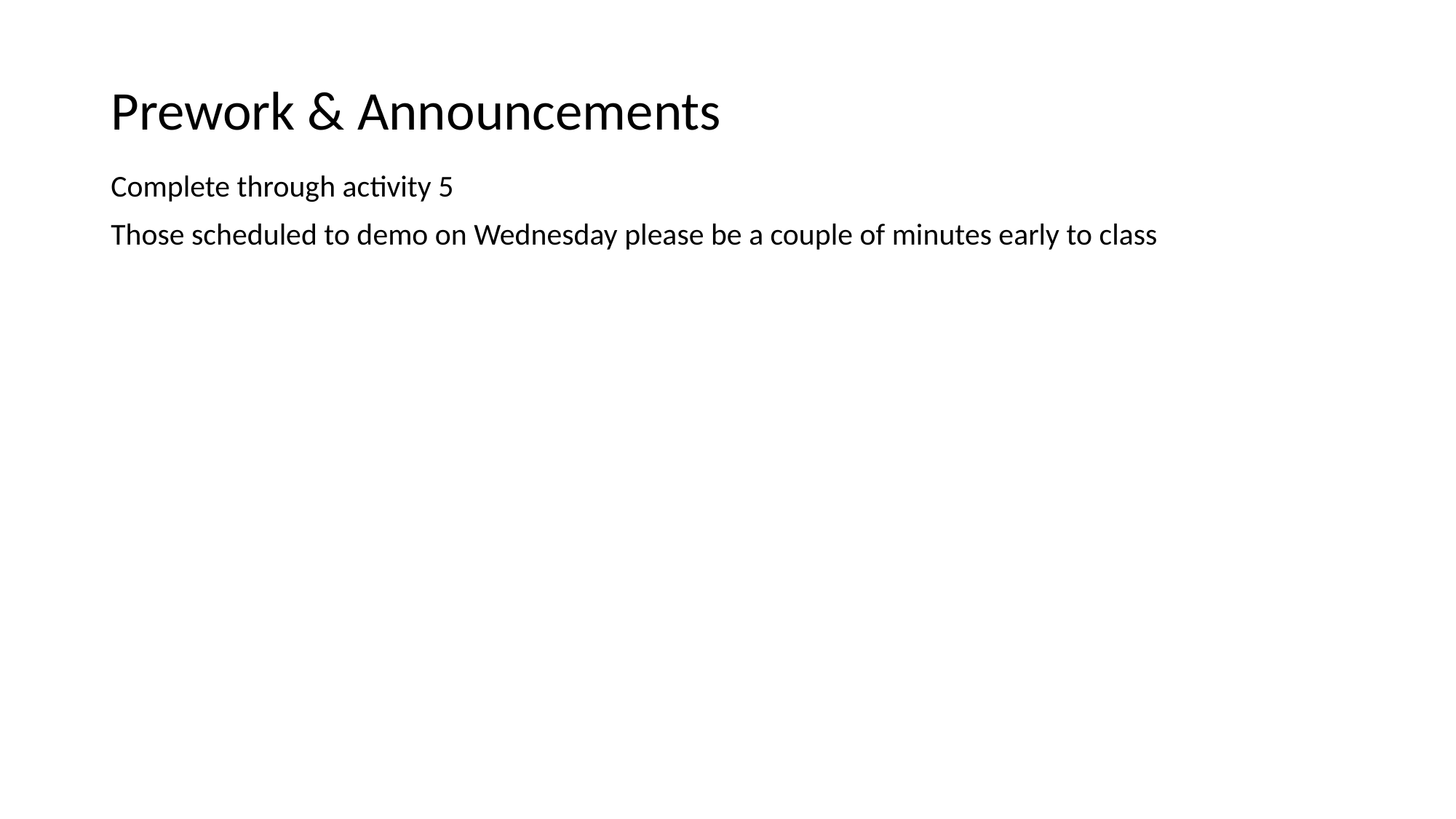

# Prework & Announcements
Complete through activity 5
Those scheduled to demo on Wednesday please be a couple of minutes early to class